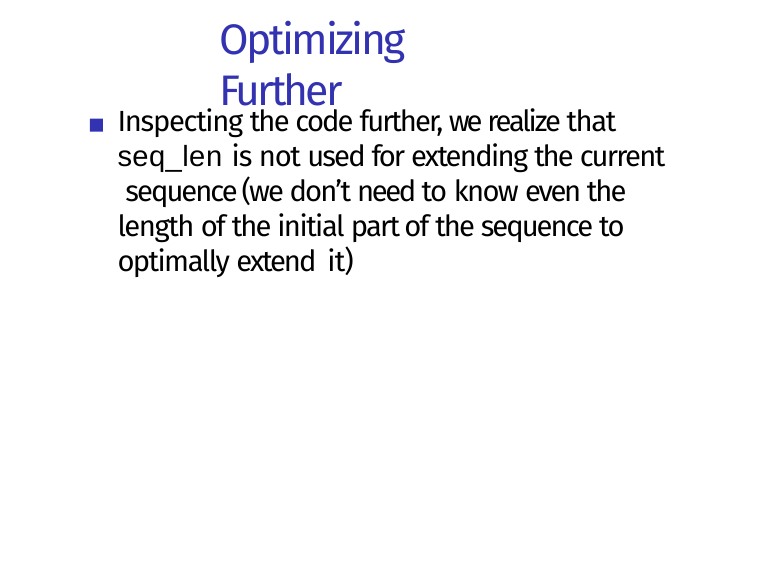

# Optimizing Further
Inspecting the code further, we realize that  seq_len is not used for extending the current  sequence (we don’t need to know even the  length of the initial part of the sequence to  optimally extend it)